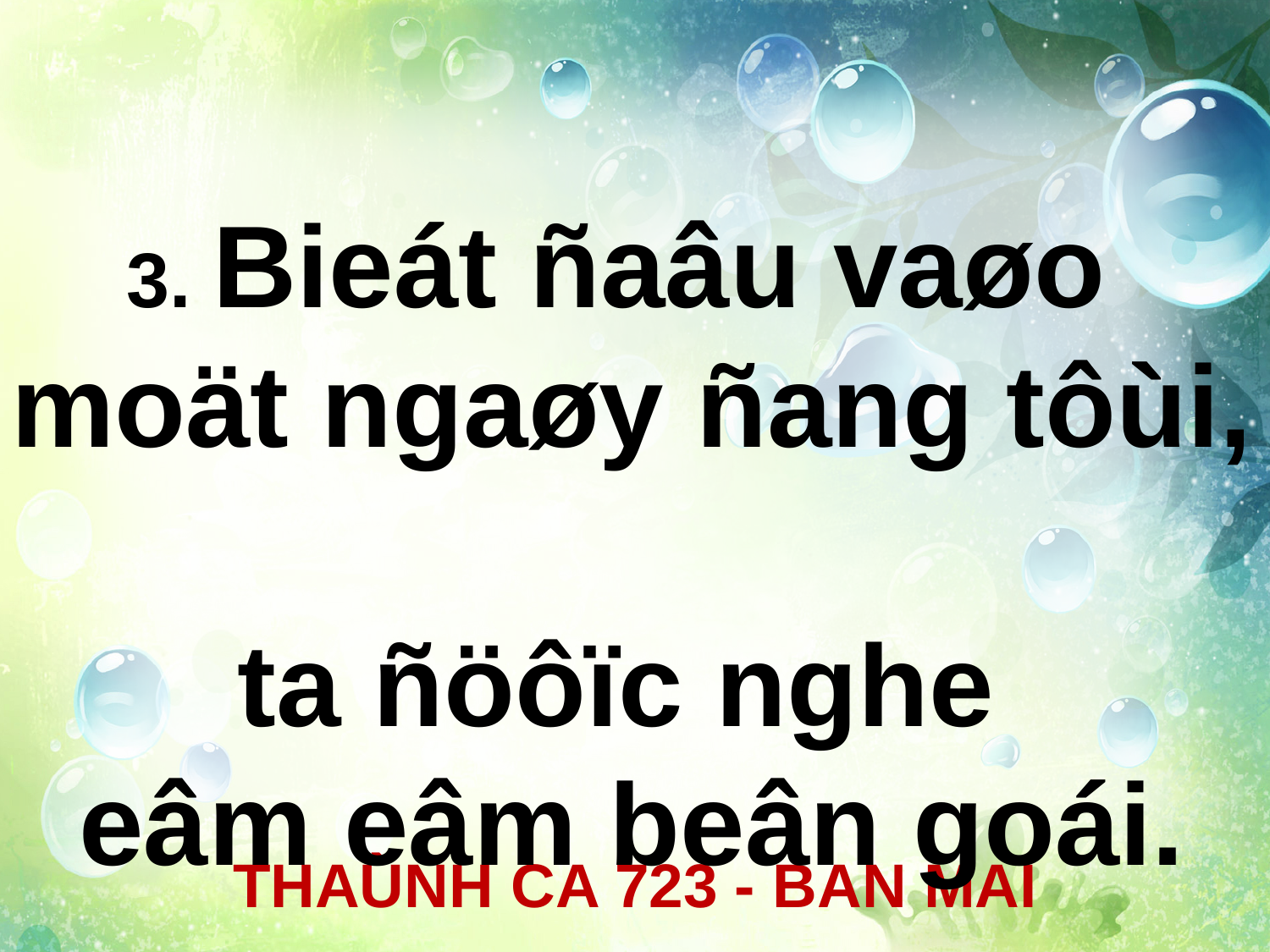

3. Bieát ñaâu vaøo
moät ngaøy ñang tôùi,
ta ñöôïc nghe
eâm eâm beân goái.
THAÙNH CA 723 - BAN MAI